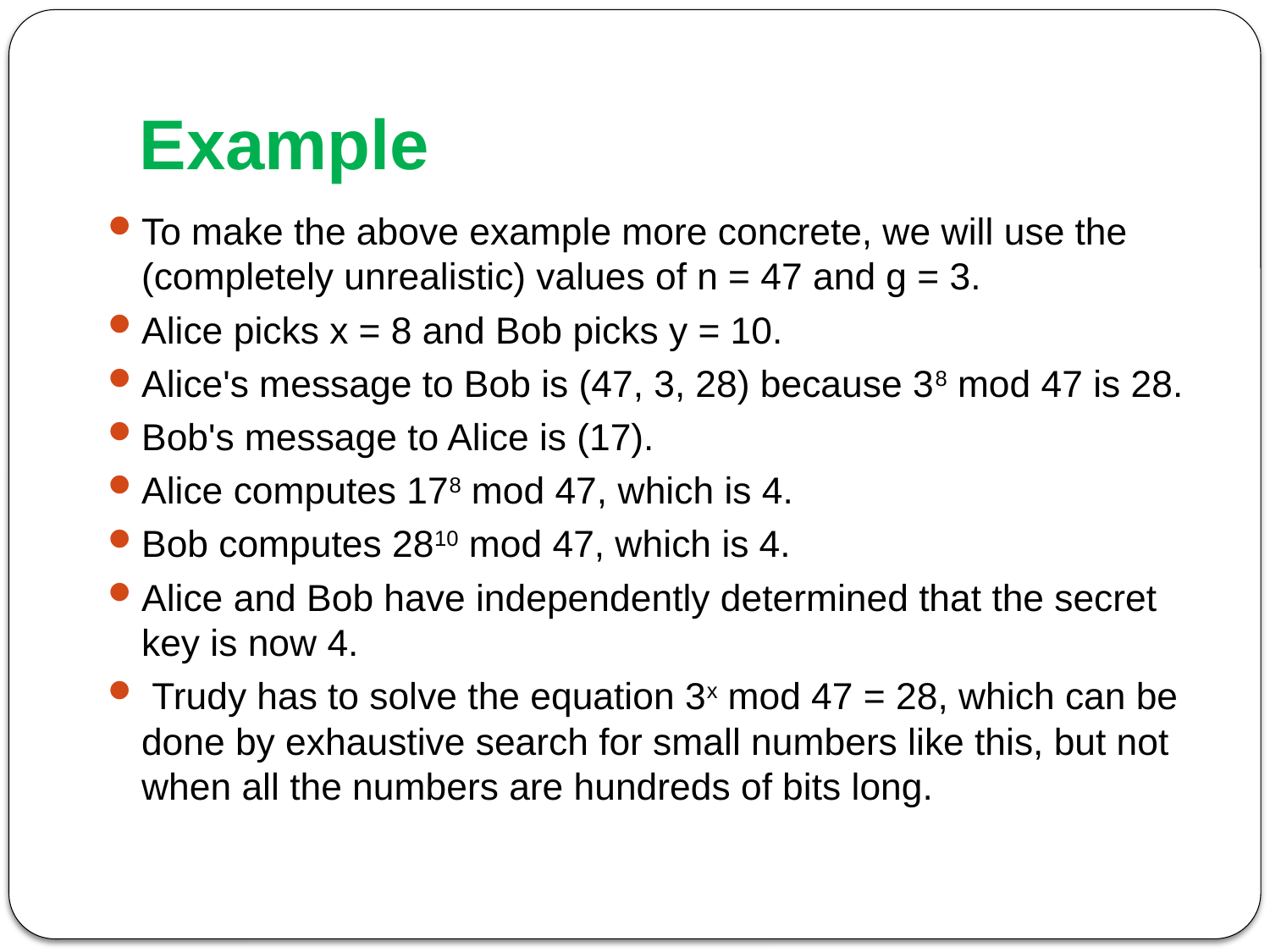

# Example
To make the above example more concrete, we will use the (completely unrealistic) values of n = 47 and g = 3.
Alice picks x = 8 and Bob picks y = 10.
Alice's message to Bob is (47, 3, 28) because 38 mod 47 is 28.
Bob's message to Alice is (17).
Alice computes 178 mod 47, which is 4.
Bob computes 2810 mod 47, which is 4.
Alice and Bob have independently determined that the secret key is now 4.
 Trudy has to solve the equation 3x mod 47 = 28, which can be done by exhaustive search for small numbers like this, but not when all the numbers are hundreds of bits long.